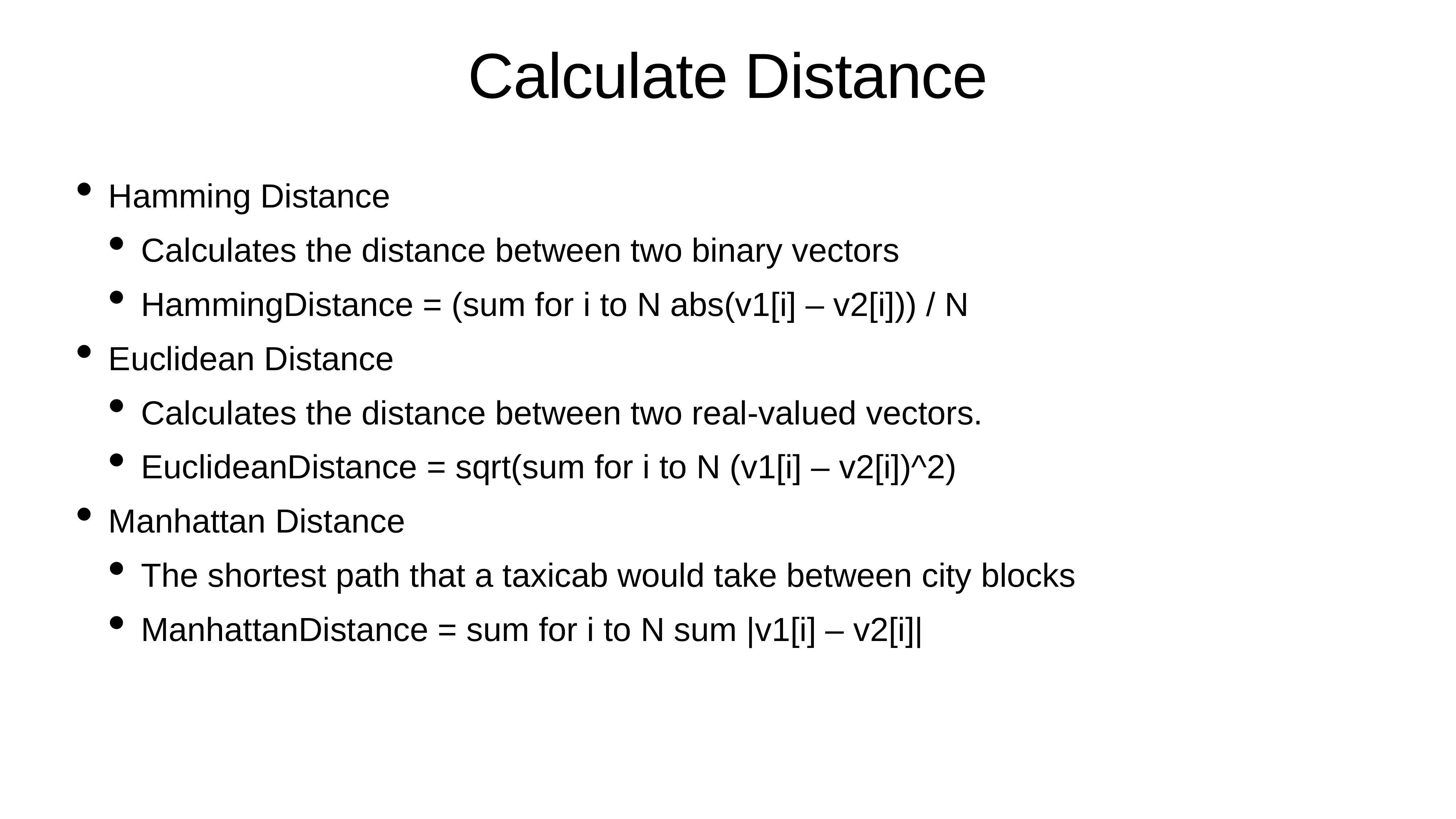

# Calculate Distance
Hamming Distance
Calculates the distance between two binary vectors
HammingDistance = (sum for i to N abs(v1[i] – v2[i])) / N
Euclidean Distance
Calculates the distance between two real-valued vectors.
EuclideanDistance = sqrt(sum for i to N (v1[i] – v2[i])^2)
Manhattan Distance
The shortest path that a taxicab would take between city blocks
ManhattanDistance = sum for i to N sum |v1[i] – v2[i]|